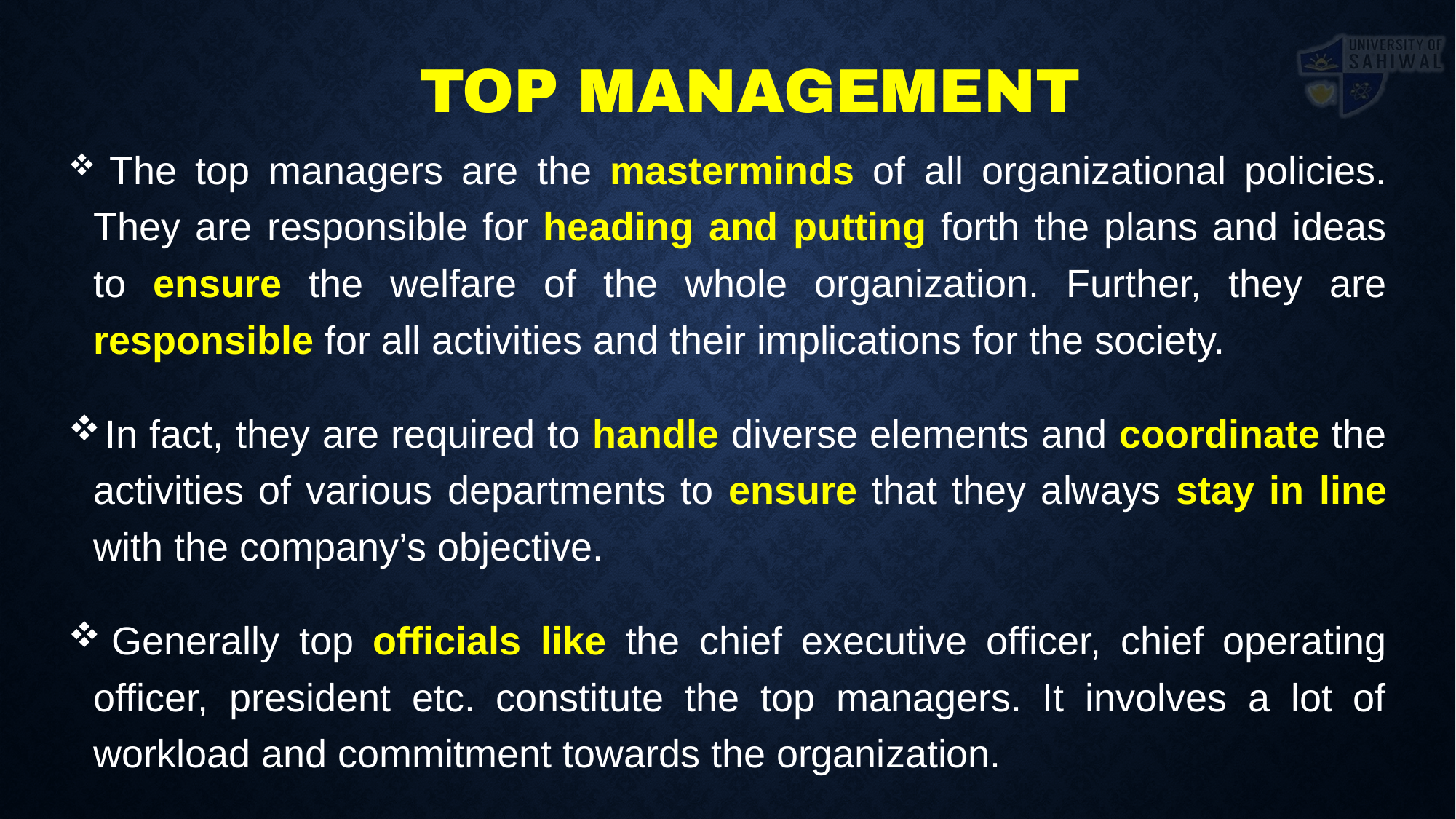

TOP MANAGEMENT
 The top managers are the masterminds of all organizational policies. They are responsible for heading and putting forth the plans and ideas to ensure the welfare of the whole organization. Further, they are responsible for all activities and their implications for the society.

 In fact, they are required to handle diverse elements and coordinate the activities of various departments to ensure that they always stay in line with the company’s objective.

 Generally top officials like the chief executive officer, chief operating officer, president etc. constitute the top managers. It involves a lot of workload and commitment towards the organization.